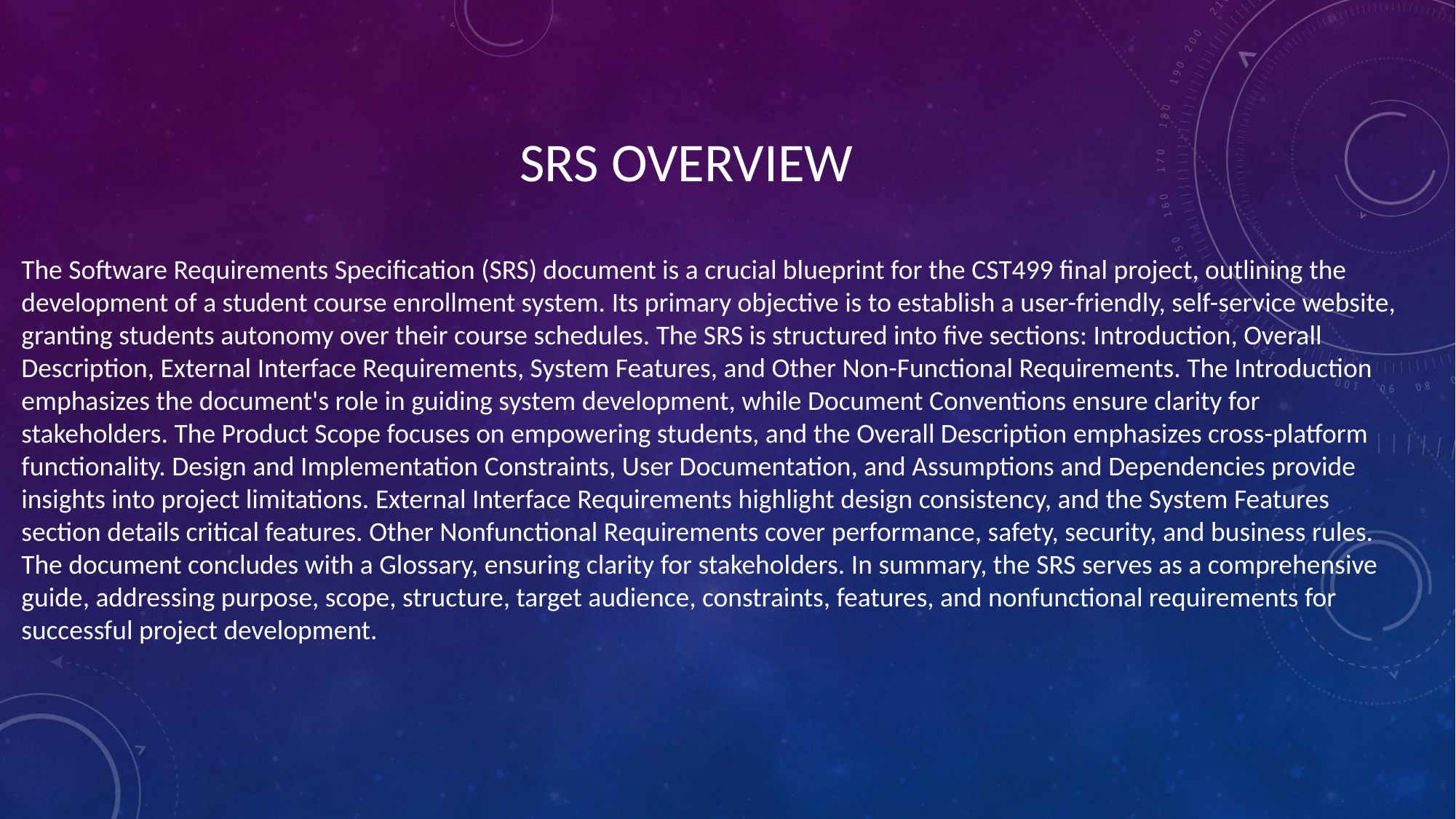

# SRS Overview
The Software Requirements Specification (SRS) document is a crucial blueprint for the CST499 final project, outlining the development of a student course enrollment system. Its primary objective is to establish a user-friendly, self-service website, granting students autonomy over their course schedules. The SRS is structured into five sections: Introduction, Overall Description, External Interface Requirements, System Features, and Other Non-Functional Requirements. The Introduction emphasizes the document's role in guiding system development, while Document Conventions ensure clarity for stakeholders. The Product Scope focuses on empowering students, and the Overall Description emphasizes cross-platform functionality. Design and Implementation Constraints, User Documentation, and Assumptions and Dependencies provide insights into project limitations. External Interface Requirements highlight design consistency, and the System Features section details critical features. Other Nonfunctional Requirements cover performance, safety, security, and business rules. The document concludes with a Glossary, ensuring clarity for stakeholders. In summary, the SRS serves as a comprehensive guide, addressing purpose, scope, structure, target audience, constraints, features, and nonfunctional requirements for successful project development.